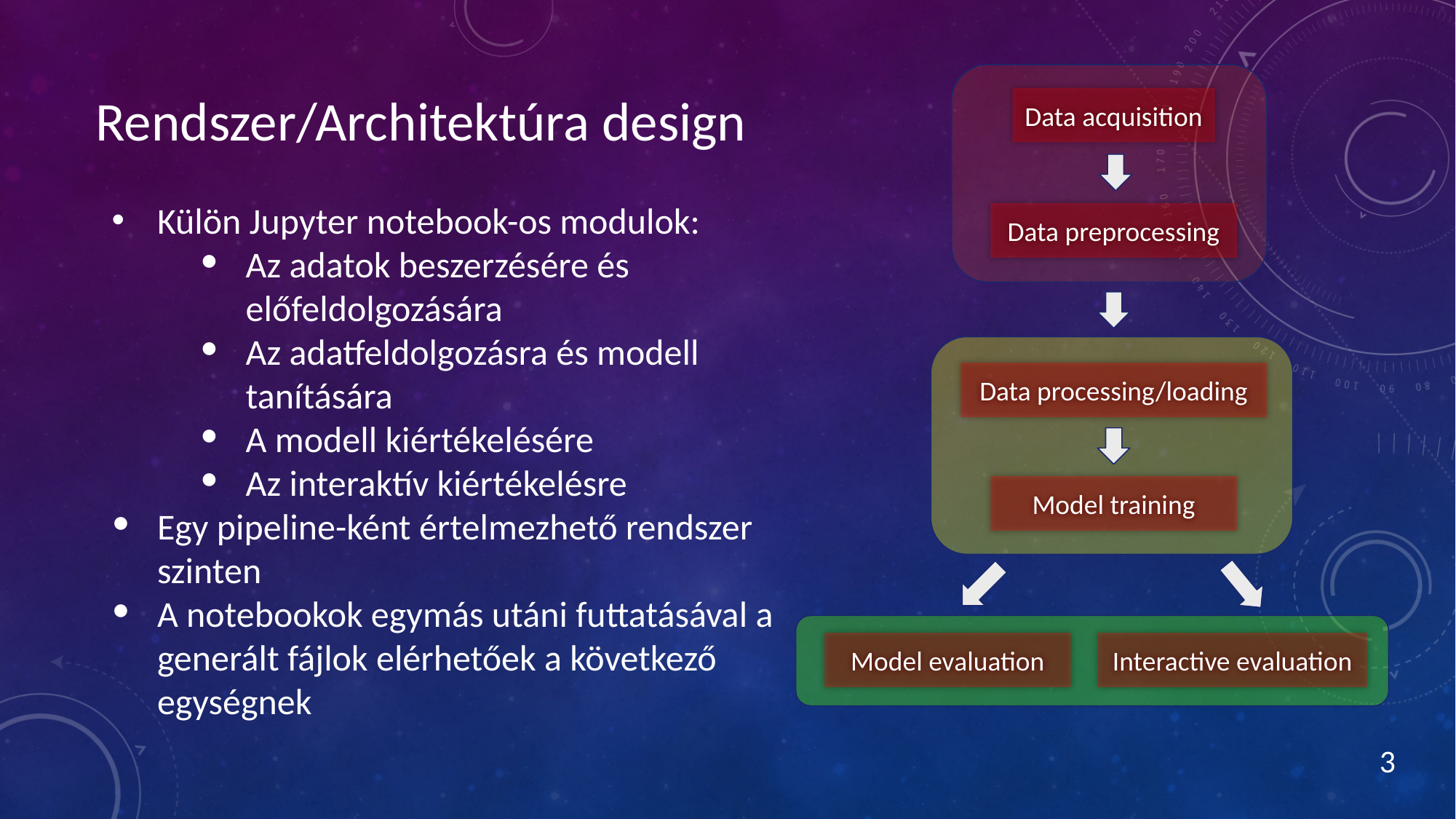

# Rendszer/Architektúra design

Data acquisition

Data preprocessing

Data processing/loading

Model training

Model evaluation
Interactive evaluation
Külön Jupyter notebook-os modulok:
Az adatok beszerzésére és előfeldolgozására
Az adatfeldolgozásra és modell tanítására
A modell kiértékelésére
Az interaktív kiértékelésre
Egy pipeline-ként értelmezhető rendszer szinten
A notebookok egymás utáni futtatásával a generált fájlok elérhetőek a következő egységnek

3